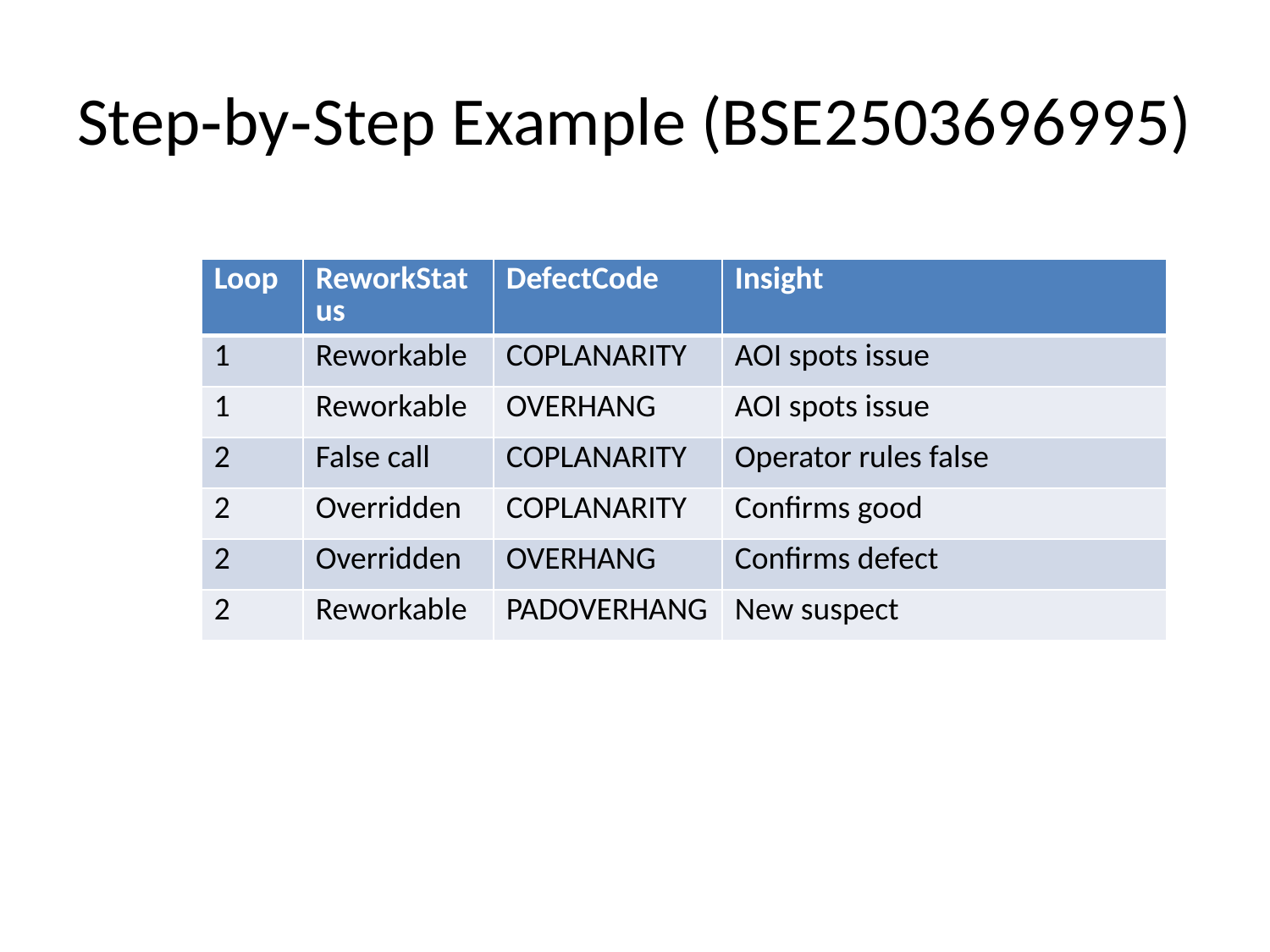

# Step‑by‑Step Example (BSE2503696995)
| Loop | ReworkStatus | DefectCode | Insight |
| --- | --- | --- | --- |
| 1 | Reworkable | COPLANARITY | AOI spots issue |
| 1 | Reworkable | OVERHANG | AOI spots issue |
| 2 | False call | COPLANARITY | Operator rules false |
| 2 | Overridden | COPLANARITY | Confirms good |
| 2 | Overridden | OVERHANG | Confirms defect |
| 2 | Reworkable | PADOVERHANG | New suspect |